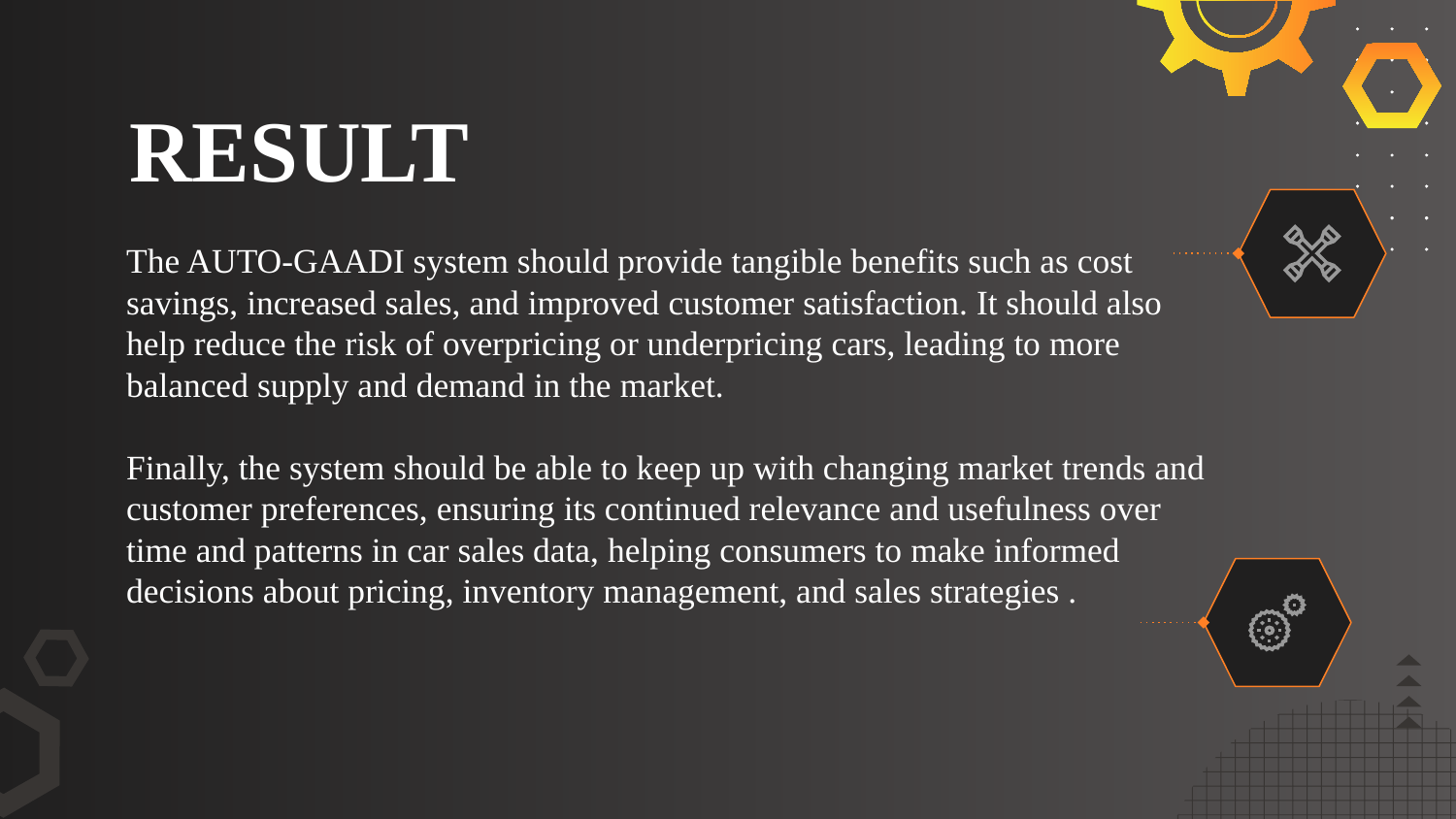

# RESULT

The AUTO-GAADI system should provide tangible benefits such as cost savings, increased sales, and improved customer satisfaction. It should also help reduce the risk of overpricing or underpricing cars, leading to more balanced supply and demand in the market.

Finally, the system should be able to keep up with changing market trends and customer preferences, ensuring its continued relevance and usefulness over time and patterns in car sales data, helping consumers to make informed decisions about pricing, inventory management, and sales strategies .